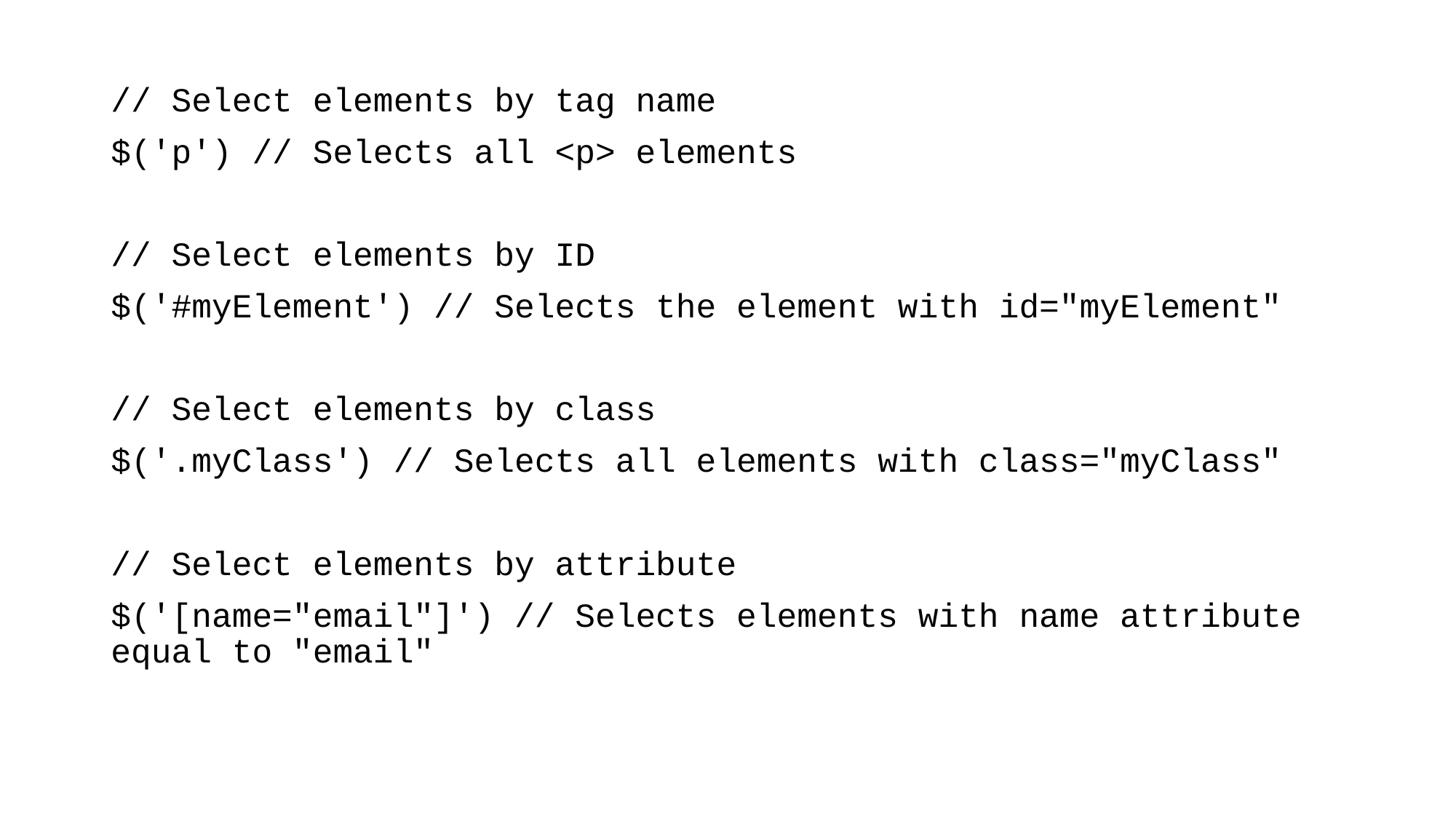

// Select elements by tag name
$('p') // Selects all <p> elements

// Select elements by ID
$('#myElement') // Selects the element with id="myElement"

// Select elements by class
$('.myClass') // Selects all elements with class="myClass"

// Select elements by attribute
$('[name="email"]') // Selects elements with name attribute equal to "email"